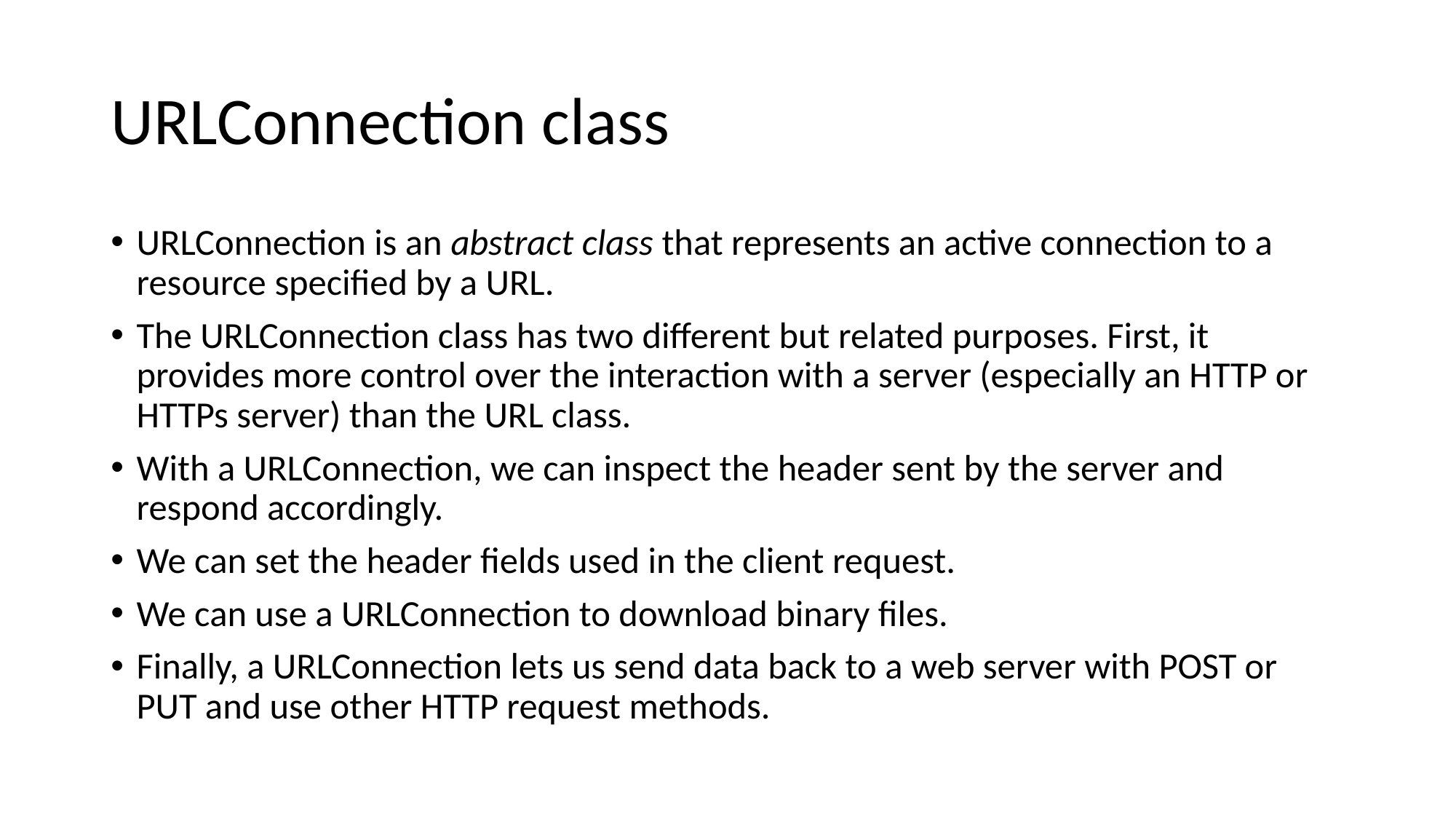

# URLConnection class
URLConnection is an abstract class that represents an active connection to a resource specified by a URL.
The URLConnection class has two different but related purposes. First, it provides more control over the interaction with a server (especially an HTTP or HTTPs server) than the URL class.
With a URLConnection, we can inspect the header sent by the server and respond accordingly.
We can set the header fields used in the client request.
We can use a URLConnection to download binary files.
Finally, a URLConnection lets us send data back to a web server with POST or PUT and use other HTTP request methods.